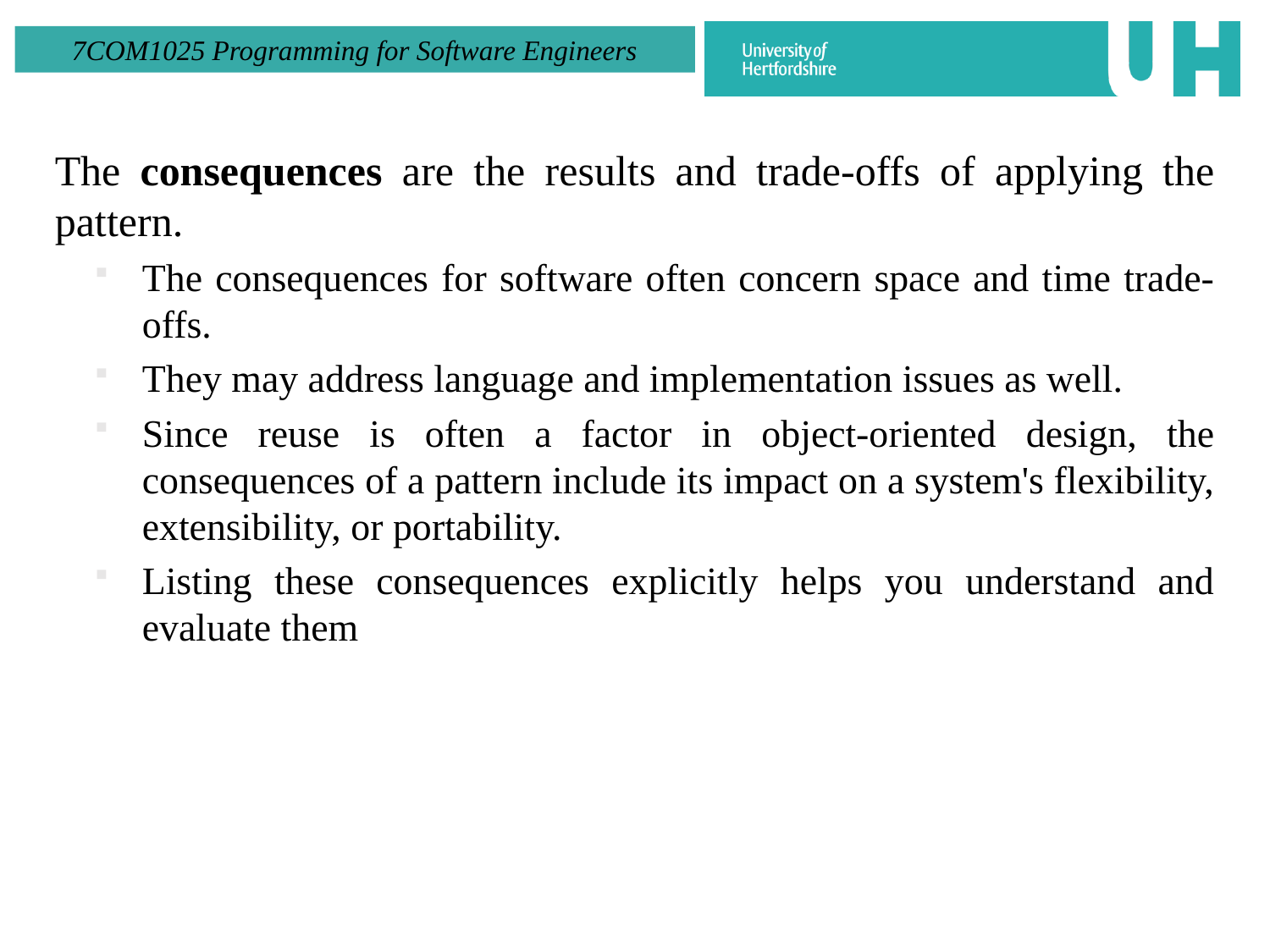

The consequences are the results and trade-offs of applying the pattern.
The consequences for software often concern space and time trade-offs.
They may address language and implementation issues as well.
Since reuse is often a factor in object-oriented design, the consequences of a pattern include its impact on a system's flexibility, extensibility, or portability.
Listing these consequences explicitly helps you understand and evaluate them